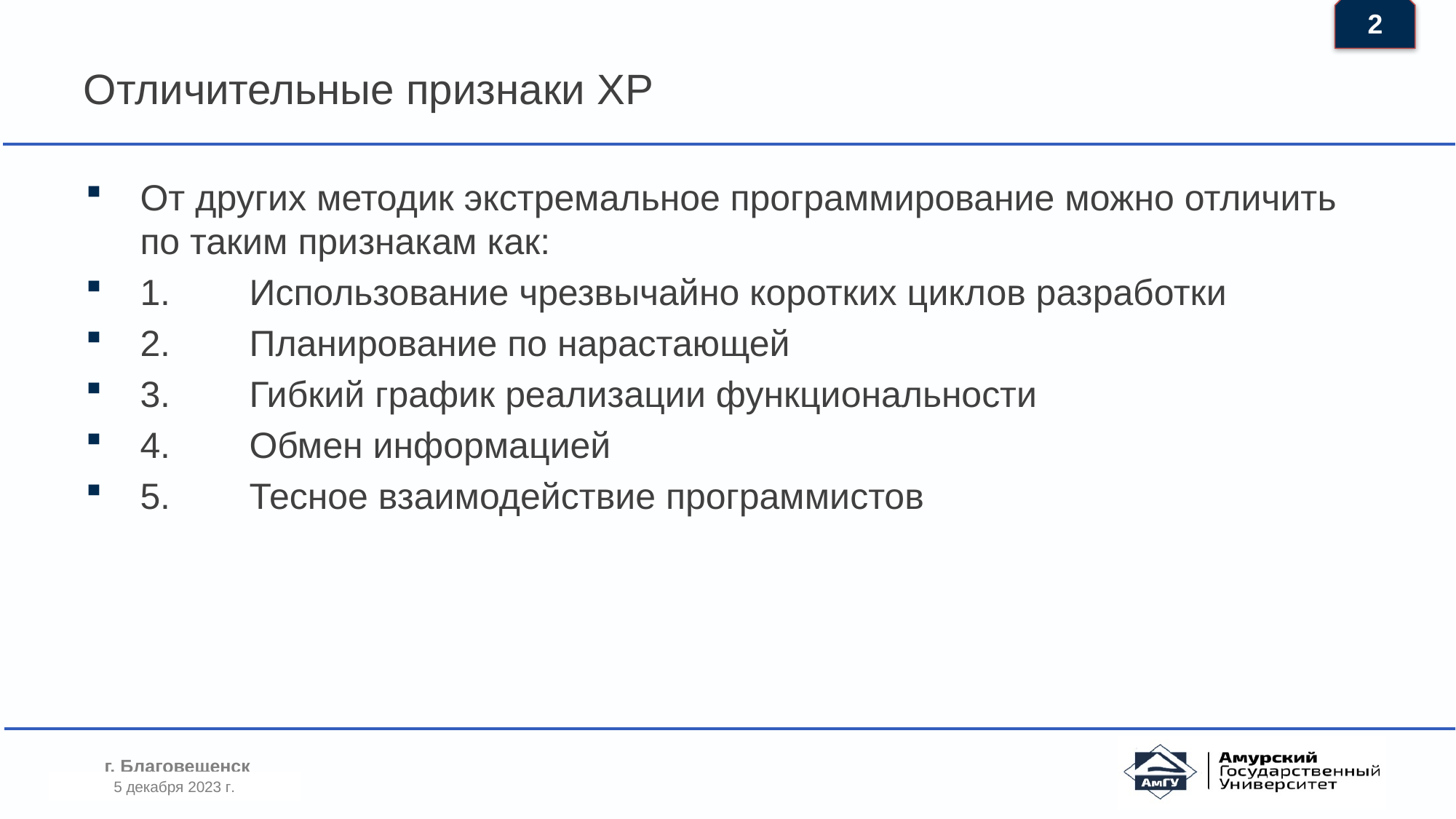

2
# Отличительные признаки XP
От других методик экстремальное программирование можно отличить   по таким признакам как:
1.	Использование чрезвычайно коротких циклов разработки
2.	Планирование по нарастающей
3.	Гибкий график реализации функциональности
4.	Обмен информацией
5.	Тесное взаимодействие программистов

5 декабря 2023 г.